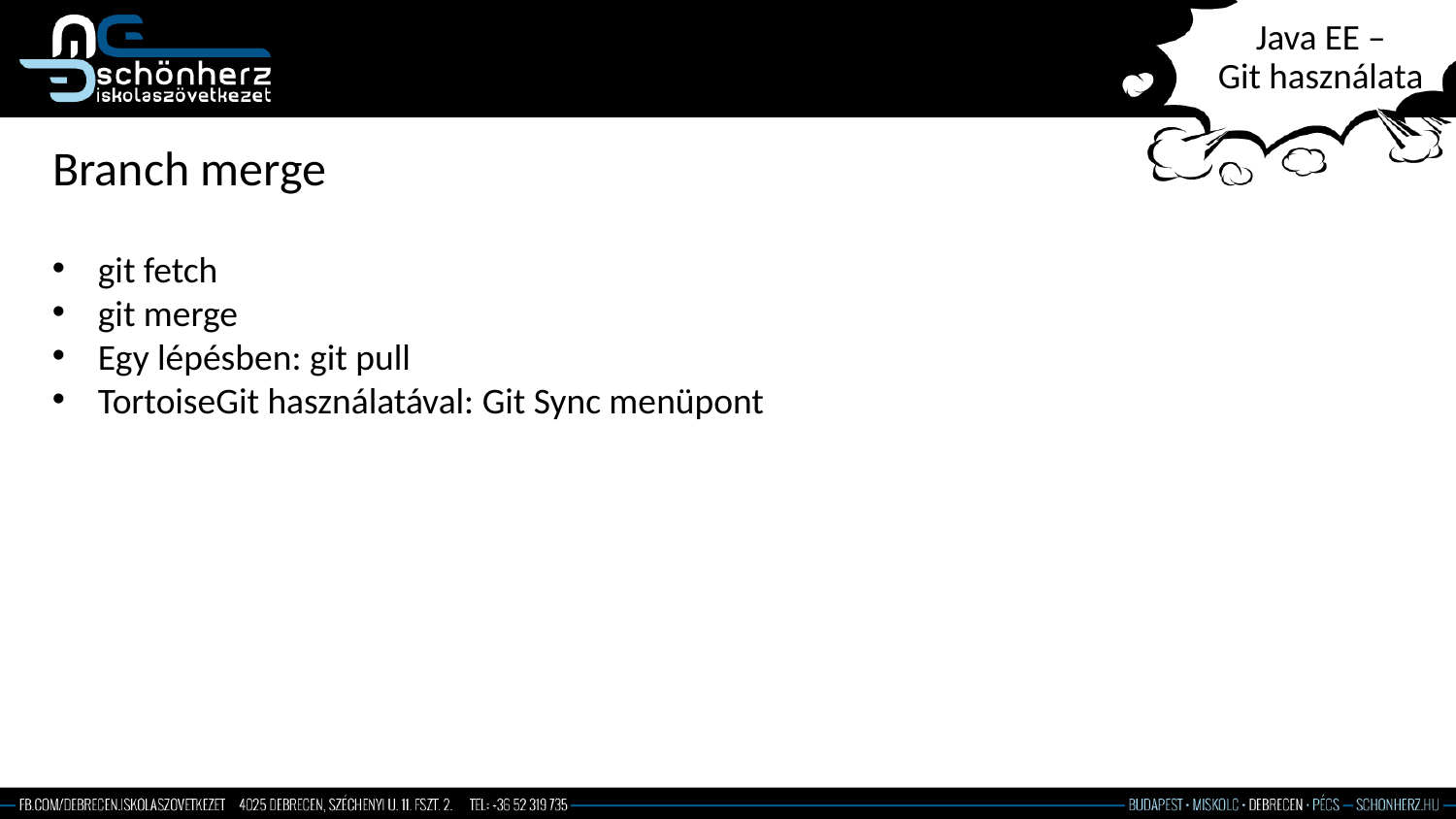

# Java EE – Git használata
Branch merge
git fetch
git merge
Egy lépésben: git pull
TortoiseGit használatával: Git Sync menüpont